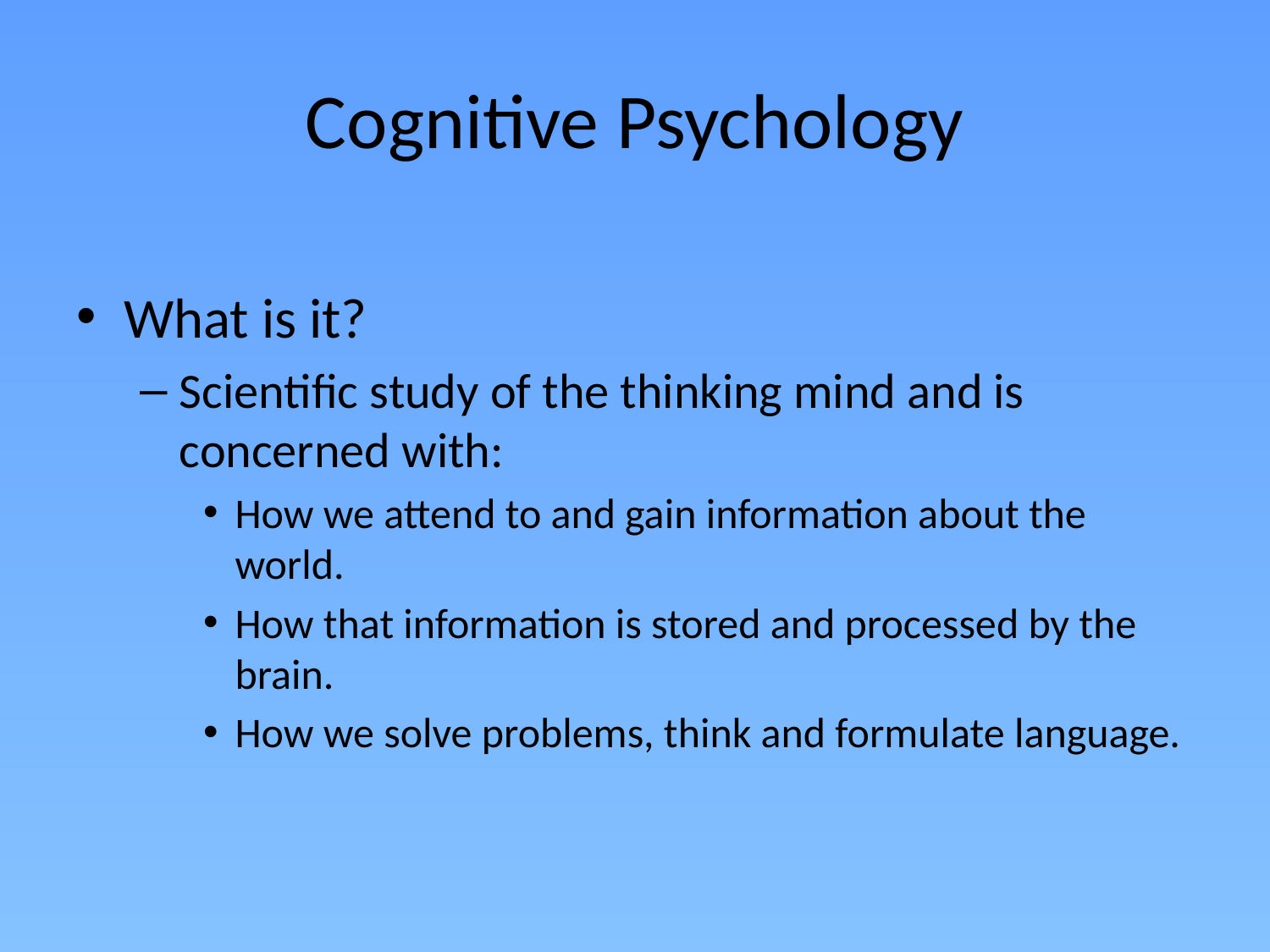

# Cognitive Psychology
What is it?
Scientific study of the thinking mind and is concerned with:
How we attend to and gain information about the world.
How that information is stored and processed by the brain.
How we solve problems, think and formulate language.